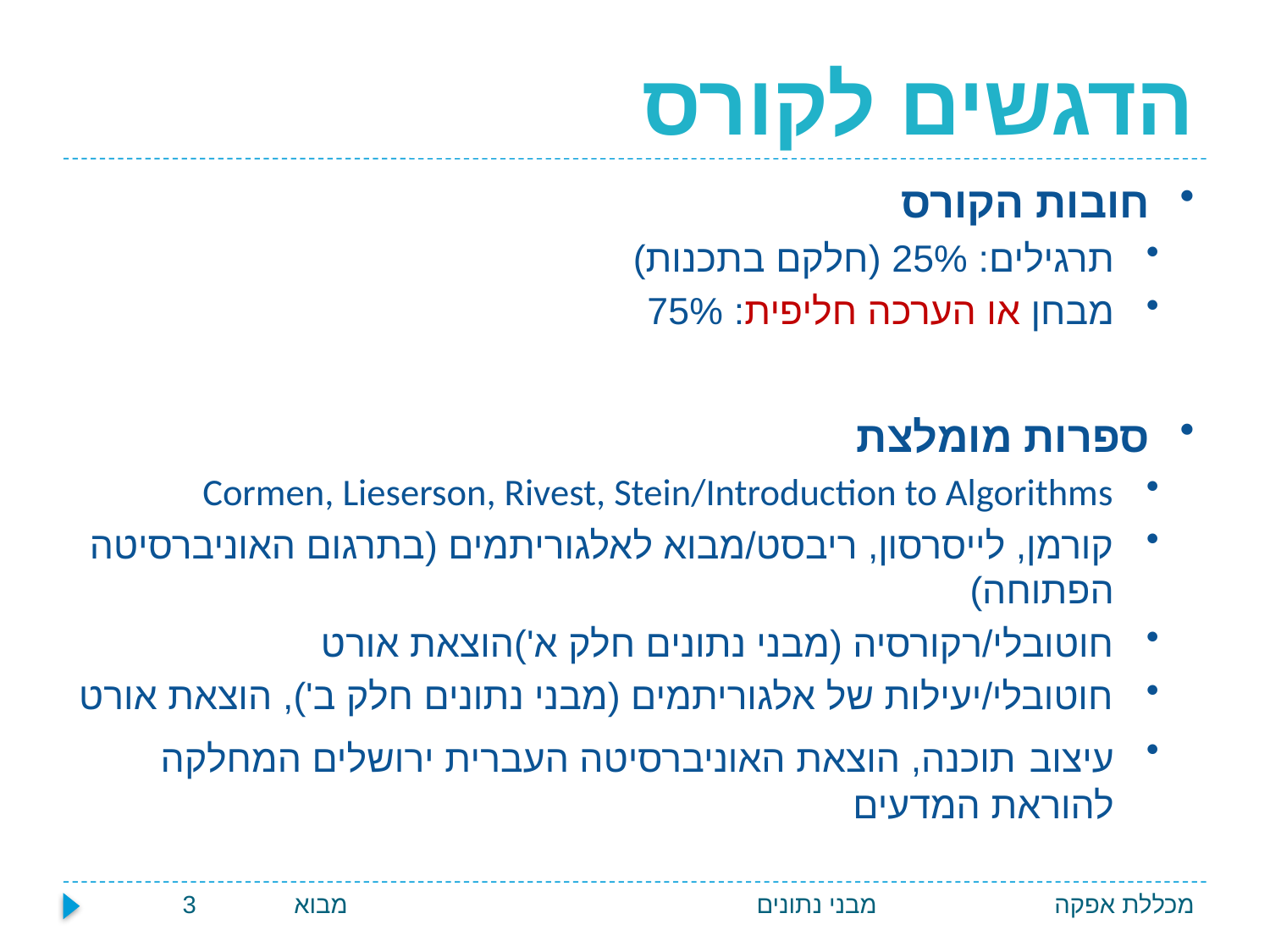

# הדגשים לקורס
חובות הקורס
תרגילים: 25% (חלקם בתכנות)
מבחן או הערכה חליפית: 75%

ספרות מומלצת
Cormen, Lieserson, Rivest, Stein/Introduction to Algorithms
קורמן, לייסרסון, ריבסט/מבוא לאלגוריתמים (בתרגום האוניברסיטה הפתוחה)
חוטובלי/רקורסיה (מבני נתונים חלק א')הוצאת אורט
חוטובלי/יעילות של אלגוריתמים (מבני נתונים חלק ב'), הוצאת אורט
עיצוב תוכנה, הוצאת האוניברסיטה העברית ירושלים המחלקה להוראת המדעים

מבוא	              3
מבני נתונים
מכללת אפקה